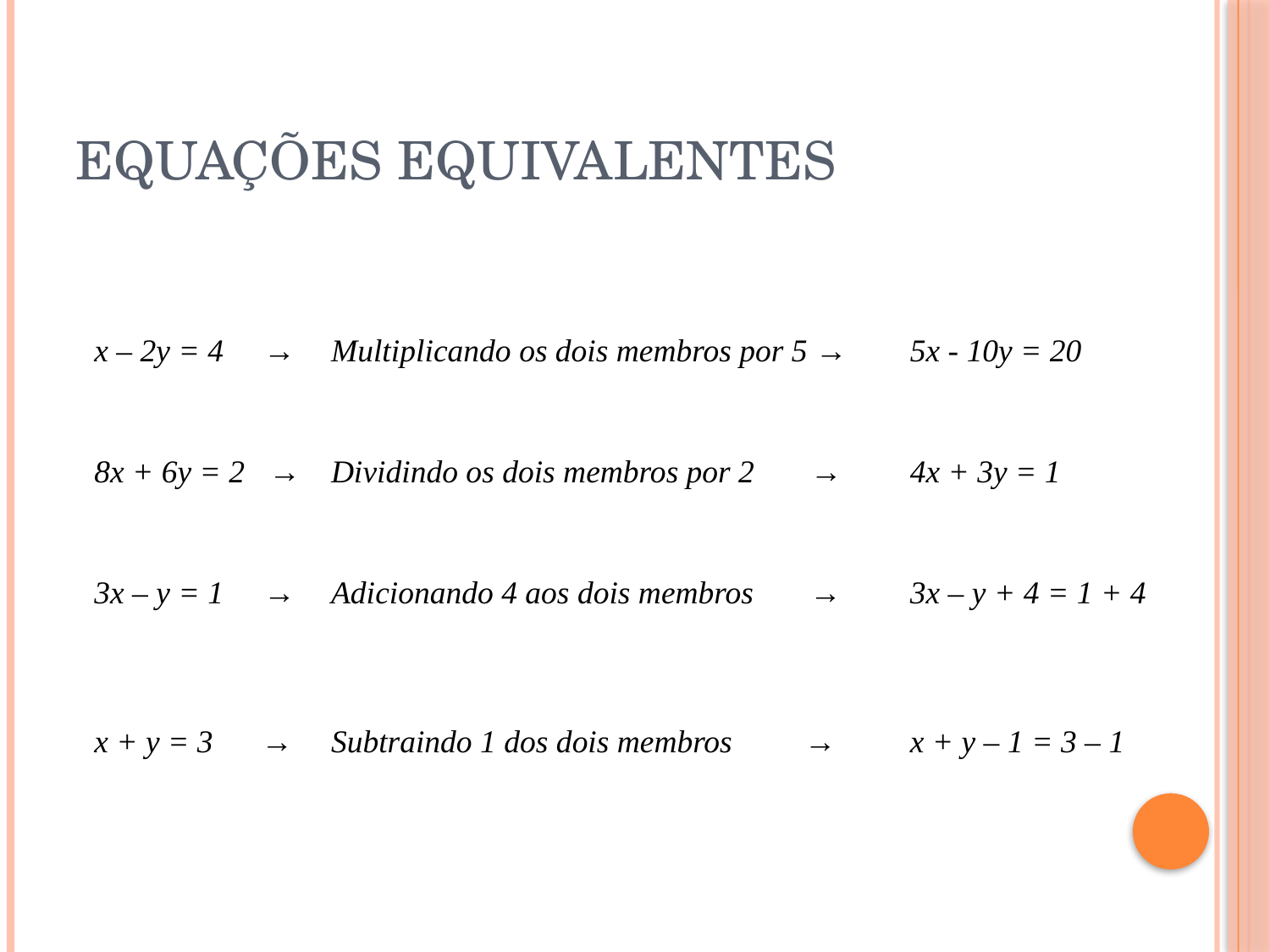

# equações equivalentes
| x – 2y = 4 → | Multiplicando os dois membros por 5 → | 5x - 10y = 20 |
| --- | --- | --- |
|  |  |  |
| 8x + 6y = 2 → | Dividindo os dois membros por 2 → | 4x + 3y = 1 |
|  |  |  |
| 3x – y = 1 → | Adicionando 4 aos dois membros → | 3x – y + 4 = 1 + 4 |
|  |  |  |
| x + y = 3 → | Subtraindo 1 dos dois membros → | x + y – 1 = 3 – 1 |